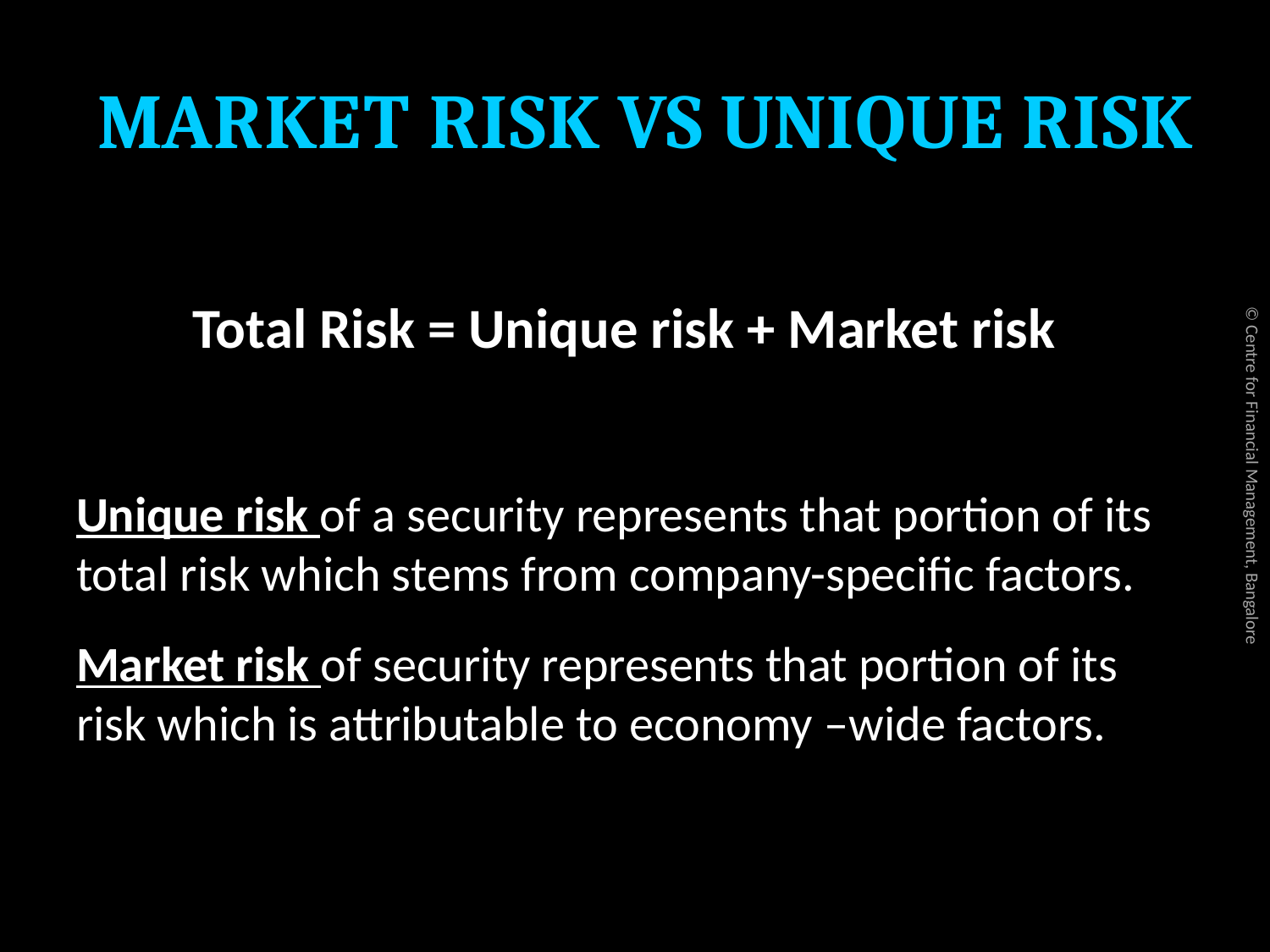

# MARKET RISK VS UNIQUE RISK
Total Risk = Unique risk + Market risk

Unique risk of a security represents that portion of its total risk which stems from company-specific factors.
Market risk of security represents that portion of its risk which is attributable to economy –wide factors.